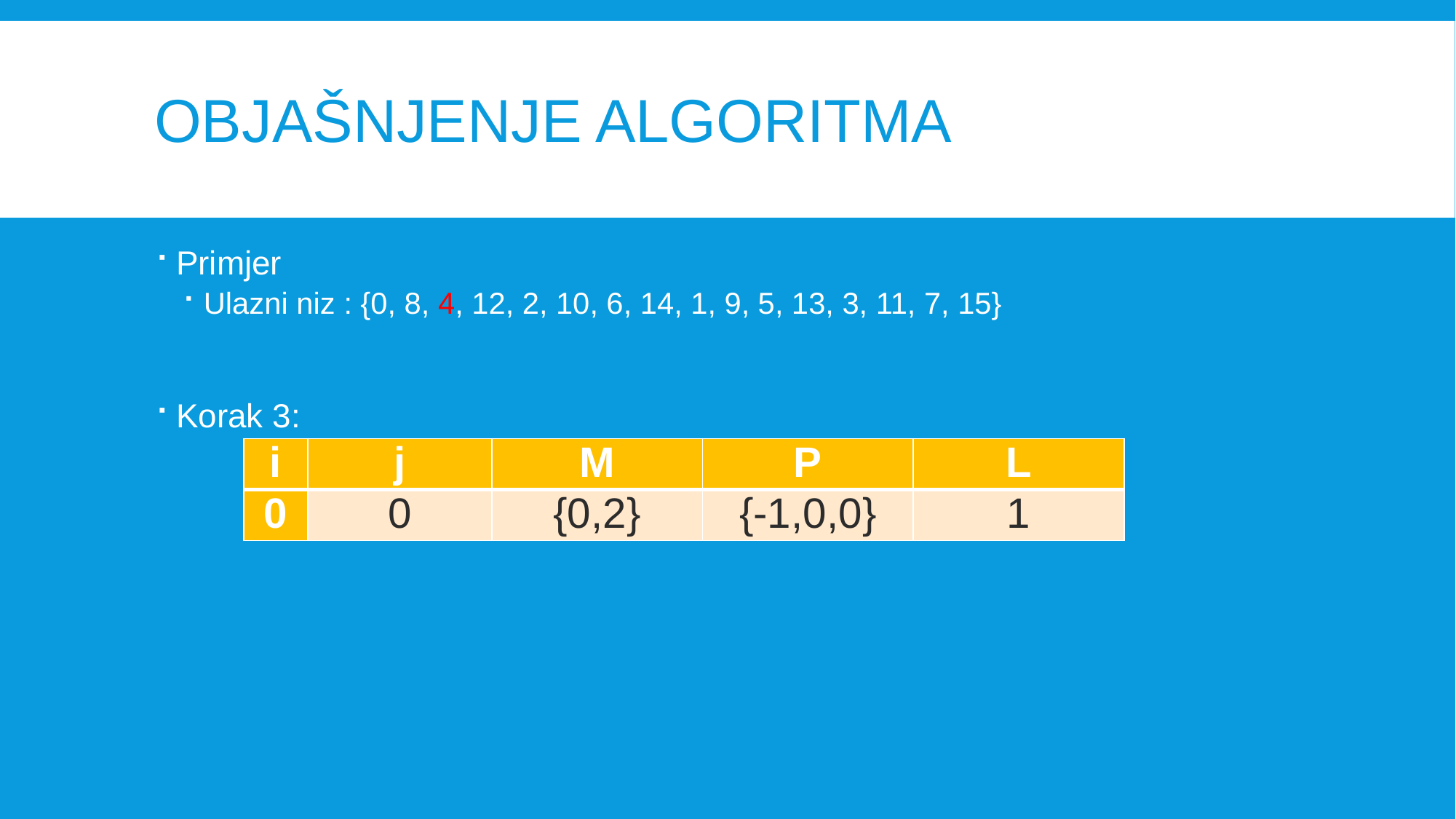

# OBJAŠNJENJE ALGORITMA
Primjer
Ulazni niz : {0, 8, 4, 12, 2, 10, 6, 14, 1, 9, 5, 13, 3, 11, 7, 15}

Korak 3:

| i | j | M | P | L |
| --- | --- | --- | --- | --- |
| 0 | 0 | {0,2} | {-1,0,0} | 1 |